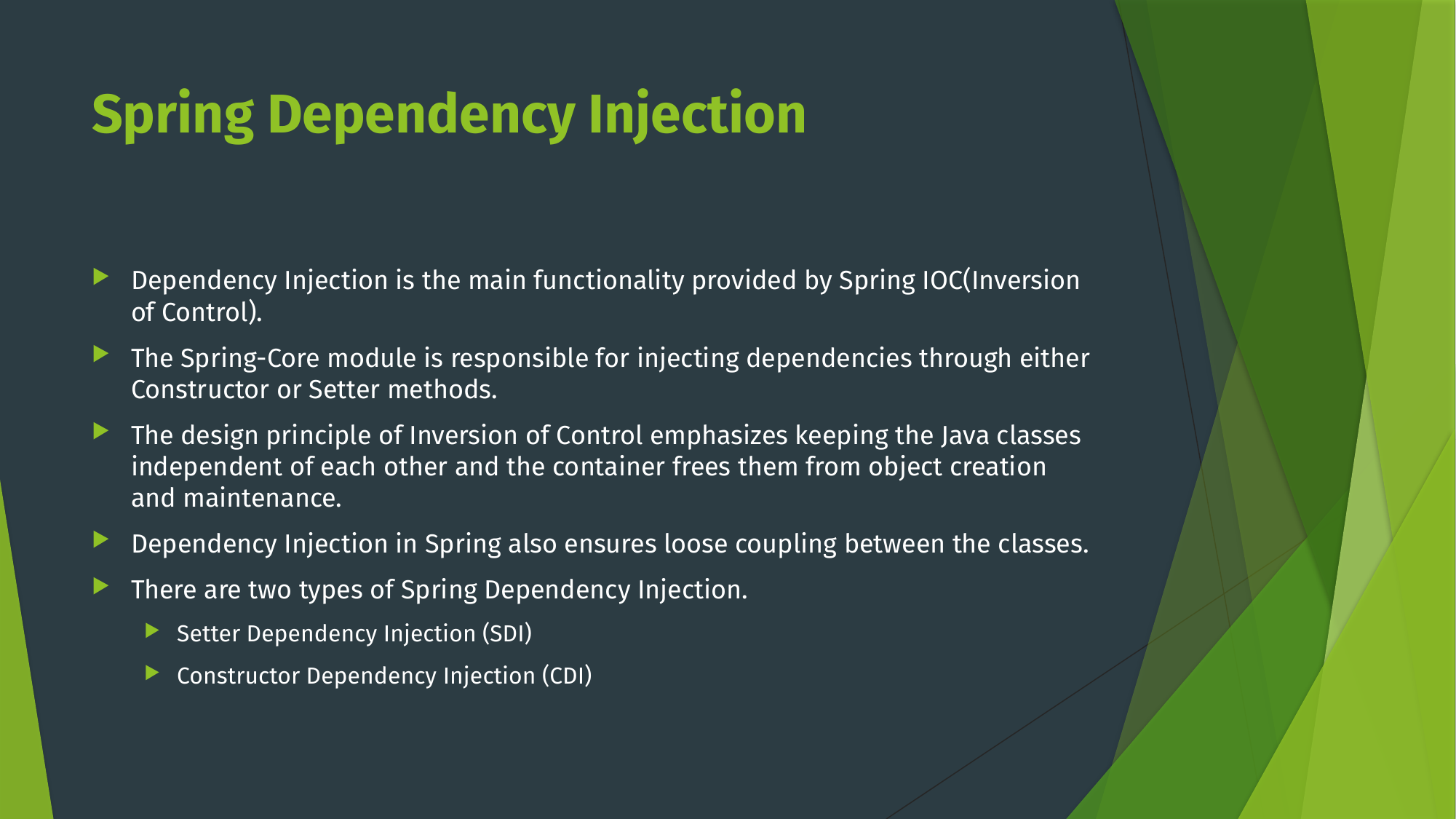

# Spring Dependency Injection
Dependency Injection is the main functionality provided by Spring IOC(Inversion of Control).
The Spring-Core module is responsible for injecting dependencies through either Constructor or Setter methods.
The design principle of Inversion of Control emphasizes keeping the Java classes independent of each other and the container frees them from object creation and maintenance.
Dependency Injection in Spring also ensures loose coupling between the classes.
There are two types of Spring Dependency Injection.
Setter Dependency Injection (SDI)
Constructor Dependency Injection (CDI)